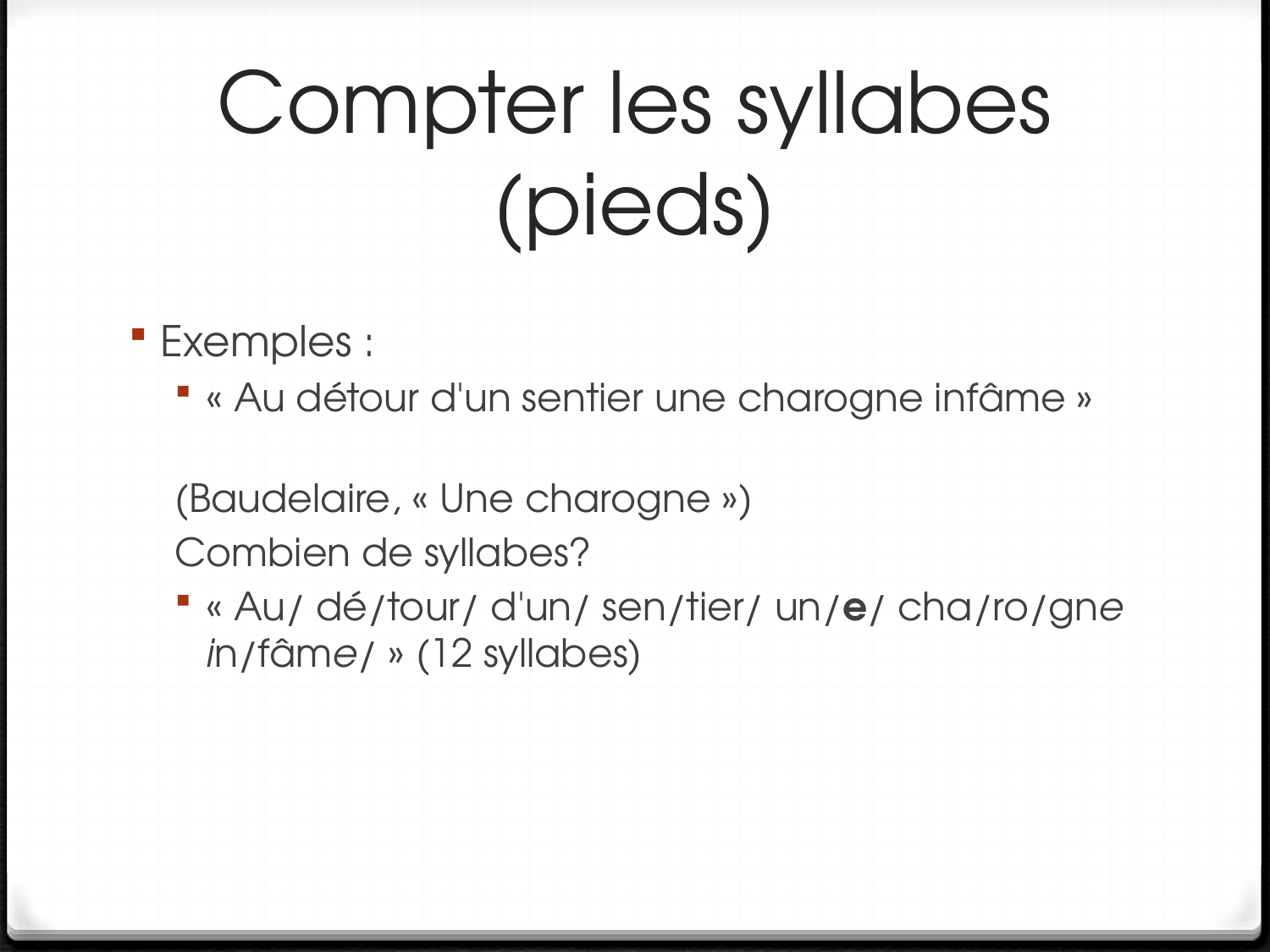

# Compter les syllabes (pieds)
Exemples :
« Au détour d'un sentier une charogne infâme »
						(Baudelaire, « Une charogne »)
Combien de syllabes?
« Au/ dé/tour/ d'un/ sen/tier/ un/e/ cha/ro/gne in/fâme/ » (12 syllabes)